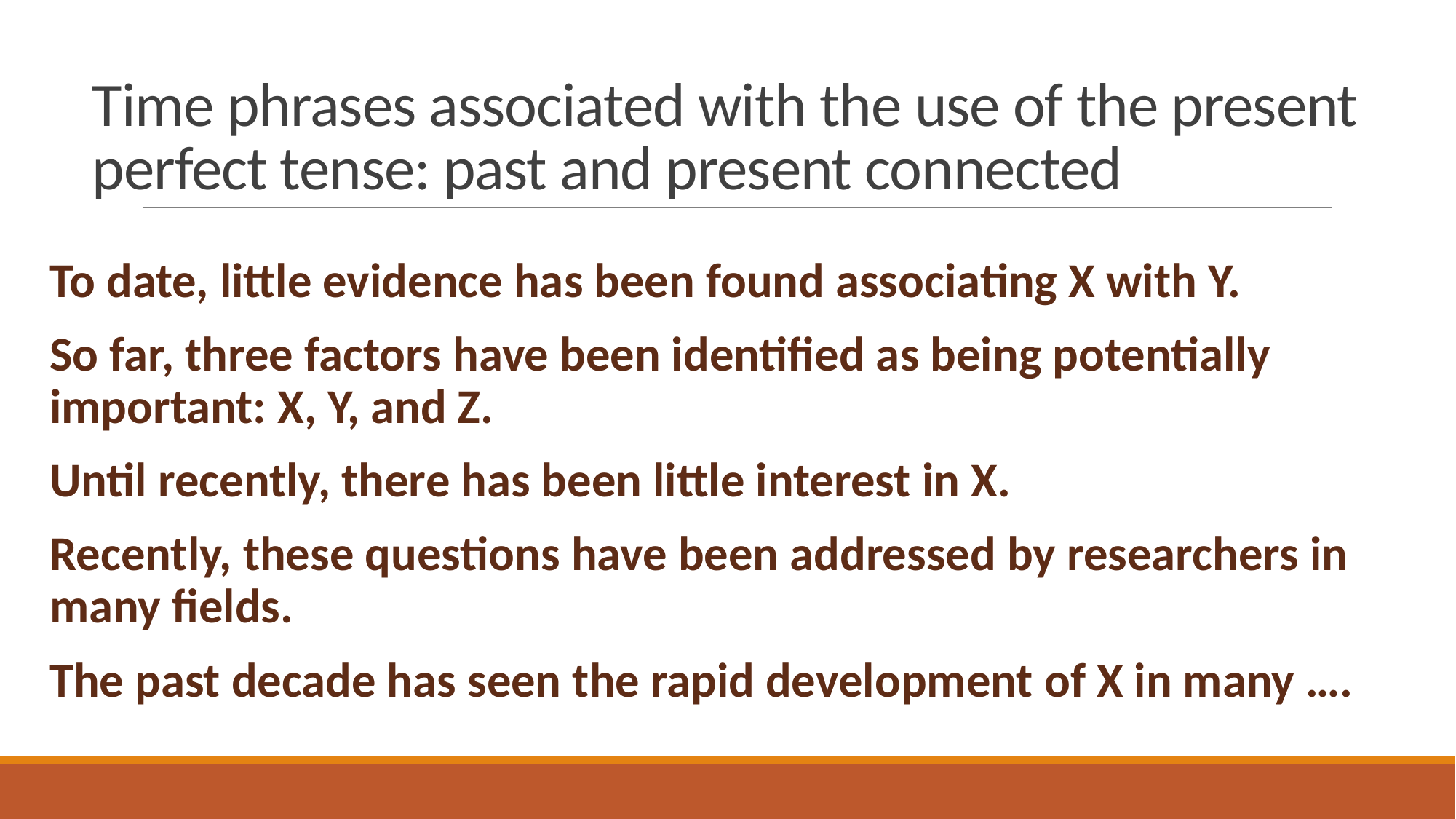

# Time phrases associated with the use of the present perfect tense: past and present connected
To date, little evidence has been found associating X with Y.
So far, three factors have been identified as being potentially important: X, Y, and Z.
Until recently, there has been little interest in X.
Recently, these questions have been addressed by researchers in many fields.
The past decade has seen the rapid development of X in many ….